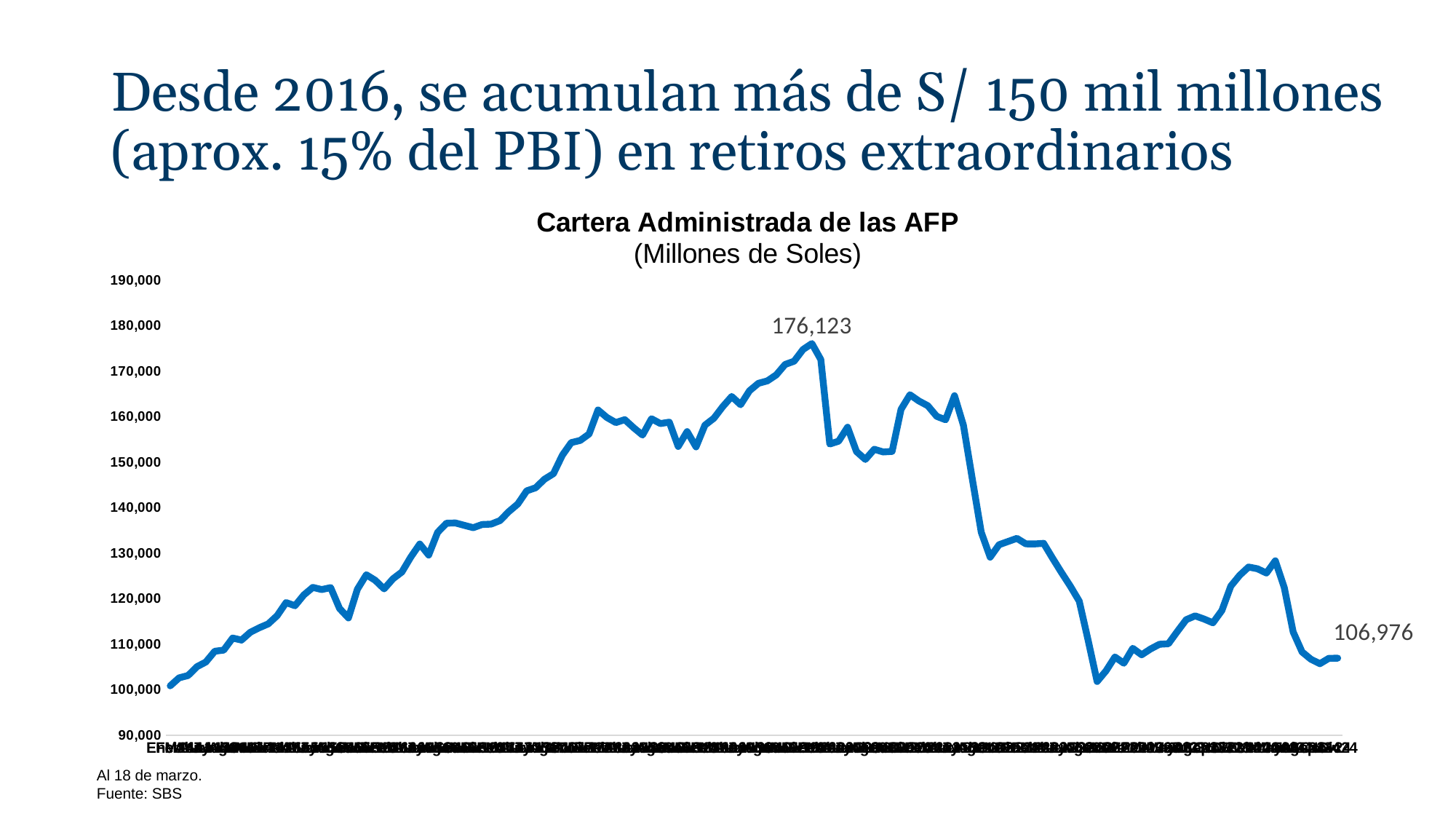

# Desde 2016, se acumulan más de S/ 150 mil millones (aprox. 15% del PBI) en retiros extraordinarios

### Chart

| Category |  |
|---|---|
| Ene-14 | 100893.3994225672 |
| Feb-14 | 102644.2328276767 |
| Mar-14 | 103156.69589345825 |
| Abr-14 | 105104.69002484536 |
| May-14 | 106118.96034890285 |
| Jun-14 | 108499.1220574494 |
| Jul-14 | 108741.4582180025 |
| Ago-14 | 111398.74058016966 |
| Set-14 | 110947.42686502721 |
| Oct-14 | 112679.72869252521 |
| Nov-14 | 113660.51498453367 |
| Dic-14 | 114503.49711627825 |
| Ene-15 | 116317.37457064395 |
| Feb-15 | 119191.32916833044 |
| Mar-15 | 118500.46594477007 |
| Abr-15 | 120883.91596976072 |
| May-15 | 122525.69333945529 |
| Jun-15 | 122056.56082647054 |
| Jul-15 | 122474.43272838753 |
| Ago-15 | 117891.11840593362 |
| Set-15 | 115816.9844977396 |
| Oct-15 | 122121.94919133706 |
| Nov-15 | 125300.89801836686 |
| Dic-15 | 124092.9687632359 |
| Ene-16 | 122204.46320491702 |
| Feb-16 | 124430.85659423075 |
| Mar-16 | 125912.06305519659 |
| Abr-16 | 129201.32200723555 |
| May-16 | 132060.85730231073 |
| Jun-16 | 129627.37592112694 |
| Jul-16 | 134610.95692998587 |
| Ago-16 | 136631.1641736145 |
| Set-16 | 136683.73700595324 |
| Oct-16 | 136158.9783336231 |
| Nov-16 | 135646.28966310874 |
| Dic-16 | 136352.82424038494 |
| Ene-17 | 136433.2537446739 |
| Feb-17 | 137207.42227553806 |
| Mar-17 | 139195.5636431184 |
| Abr-17 | 140859.1488400558 |
| May-17 | 143742.06572879132 |
| Jun-17 | 144416.627186876 |
| Jul-17 | 146312.7550284423 |
| Ago-17 | 147531.54341817927 |
| Set-17 | 151585.59218445048 |
| Oct-17 | 154360.40897304218 |
| Nov-17 | 154829.66031903675 |
| Dic-17 | 156246.6405157886 |
| Ene-18 | 161530.60800444422 |
| Feb-18 | 159872.21489424424 |
| Mar-18 | 158762.7290575417 |
| Abr-18 | 159404.5002166526 |
| May-18 | 157619.1944466032 |
| Jun-18 | 156008.9858401001 |
| Jul-18 | 159598.75125574405 |
| Ago-18 | 158546.77391080584 |
| Set-18 | 158849.98259116776 |
| Oct-18 | 153505.3542530832 |
| Nov-18 | 156779.75293470756 |
| Dic-18 | 153413.63552230602 |
| Ene-19 | 158188.97866727287 |
| Feb-19 | 159705.38658813713 |
| Mar-19 | 162263.04582673853 |
| Abr-19 | 164492.18059568605 |
| May-19 | 162684.71748612478 |
| Jun-19 | 165754.6079836311 |
| Jul-19 | 167380.9612888146 |
| Ago-19 | 167922.784608507 |
| Set-19 | 169231.04069889 |
| Oct-19 | 171538.102517269 |
| Nov-19 | 172238.498166379 |
| Dic-19 | 174823.17190546 |
| Ene-20 | 176123.1146904803 |
| Feb-20 | 172607.0214148723 |
| Mar-20 | 154043.79368033647 |
| Abr-20 | 154668.91818220733 |
| May-20 | 157743.75470316102 |
| Jun-20 | 152384.40819896501 |
| Jul-20 | 150652.139335371 |
| Ago-20 | 152890.303791305 |
| Set-20 | 152297.198563794 |
| Oct-20 | 152422.1743772183 |
| Nov-20 | 161671.292286114 |
| Dic-20 | 164874.565269287 |
| Ene-21 | 163507.2937009767 |
| Feb-21 | 162467.712044456 |
| Mar-21 | 160128.07075375458 |
| Abr-21 | 159372.340384232 |
| May-21 | 164661.09088313 |
| Jun-21 | 158147.603712696 |
| Jul-21 | 146330.81211098397 |
| Ago-21 | 134661.08283166998 |
| Set-21 | 129169.37011683489 |
| Oct-21 | 131905.6447926223 |
| Nov-21 | 132605.38537944038 |
| Dic-21 | 133310.243312757 |
| Ene-22 | 132092.19157464 |
| Feb-22 | 132077.524313827 |
| Mar-22 | 132214.268116713 |
| Abr-22 | 128964.377934285 |
| May-22 | 125808.573837853 |
| Jun-22 | 122770.573422834 |
| Jul-22 | 119503.155500731 |
| Ago-22 | 110848.131053256 |
| Set-22 | 101840.400401994 |
| Oct-22 | 104184.126552801 |
| Nov-22 | 107237.625176819 |
| Dic-22 | 105862.759236382 |
| Ene23 | 109138.291549704 |
| Feb23 | 107712.000289199 |
| Mar23 | 109000.060880394 |
| Abr23 | 110028.786221814 |
| May23 | 110139.299456035 |
| Jun23 | 112827.620839019 |
| Jul23 | 115433.155426713 |
| Ago23 | 116273.424591766 |
| Sep23 | 115568.002426813 |
| Oct23 | 114740.02034089 |
| Nov23 | 117442.014181283 |
| Dic23 | 122806.226500921 |
| Ene24 | 125187.335765227 |
| Feb24 | 127001.650389669 |
| Mar24 | 126616.779119211 |
| Abr24 | 125673.72550999 |
| May24 | 128369.803762011 |
| Jun24 | 122496.416206655 |
| Jul24 | 112733.910654942 |
| Ago24 | 108337.576910851 |
| Sep24 | 106728.771854548 |
| Oct24 | 105750.521853393 |
| Nov24 | 106936.985642887 |
| Dic24 | 106976.135925714 |
Al 18 de marzo.
Fuente: SBS